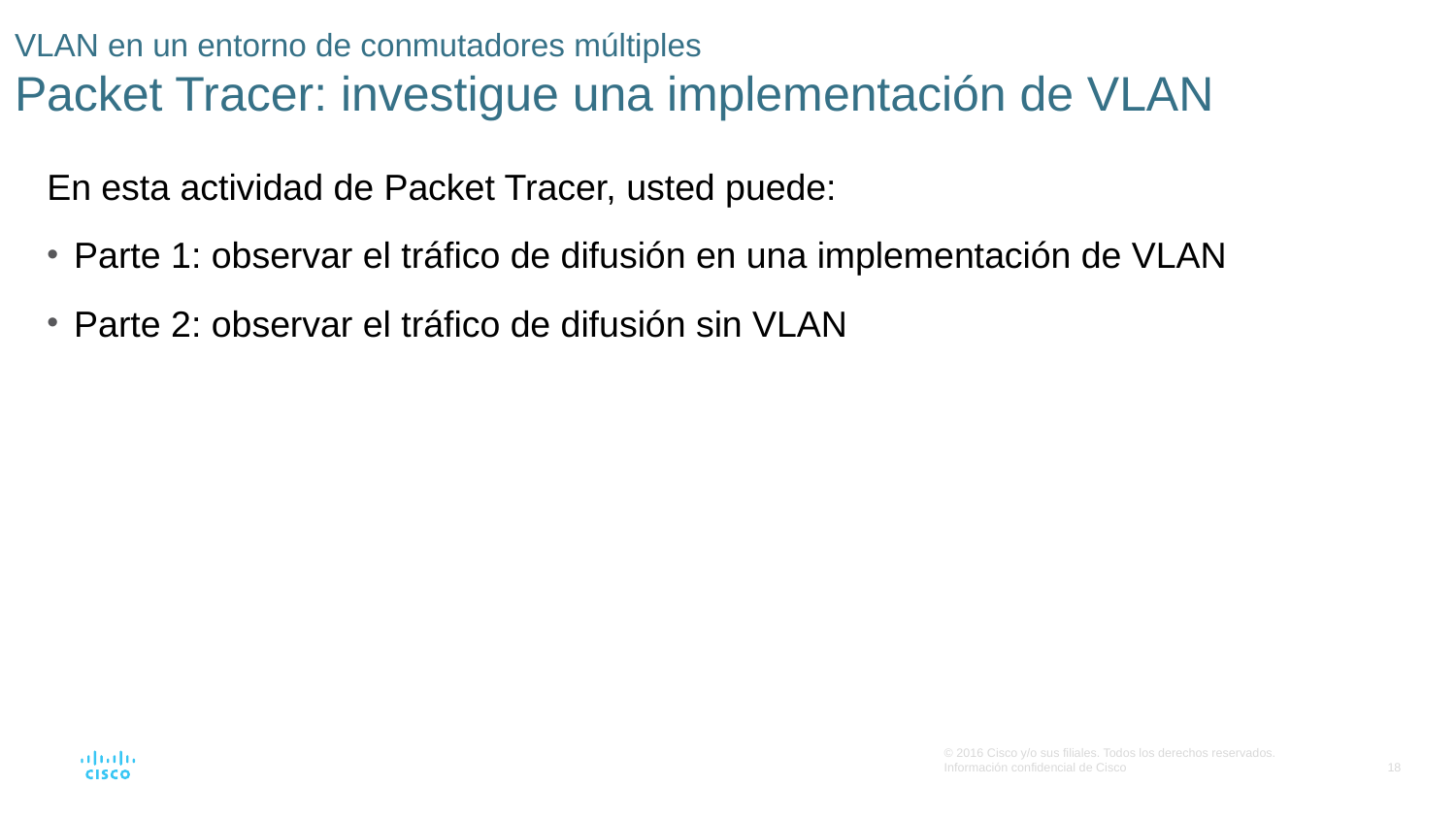

# VLAN en un entorno de conmutadores múltiples Packet Tracer: investigue una implementación de VLAN
En esta actividad de Packet Tracer, usted puede:
Parte 1: observar el tráfico de difusión en una implementación de VLAN
Parte 2: observar el tráfico de difusión sin VLAN